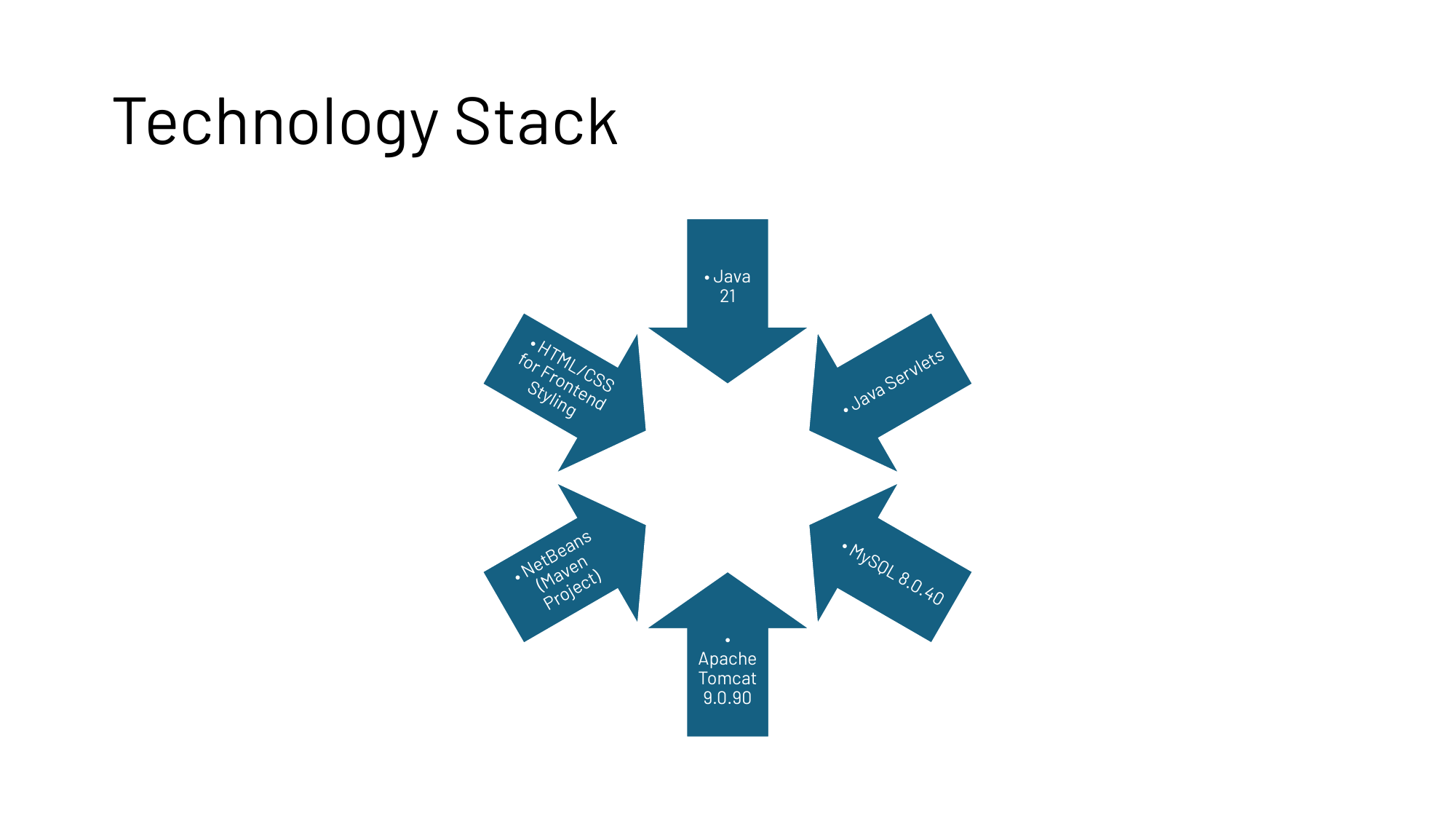

# Technology Stack
• Java 21
• Java Servlets
• MySQL 8.0.40
• Apache Tomcat 9.0.90
• NetBeans (Maven Project)
• HTML/CSS for Frontend Styling